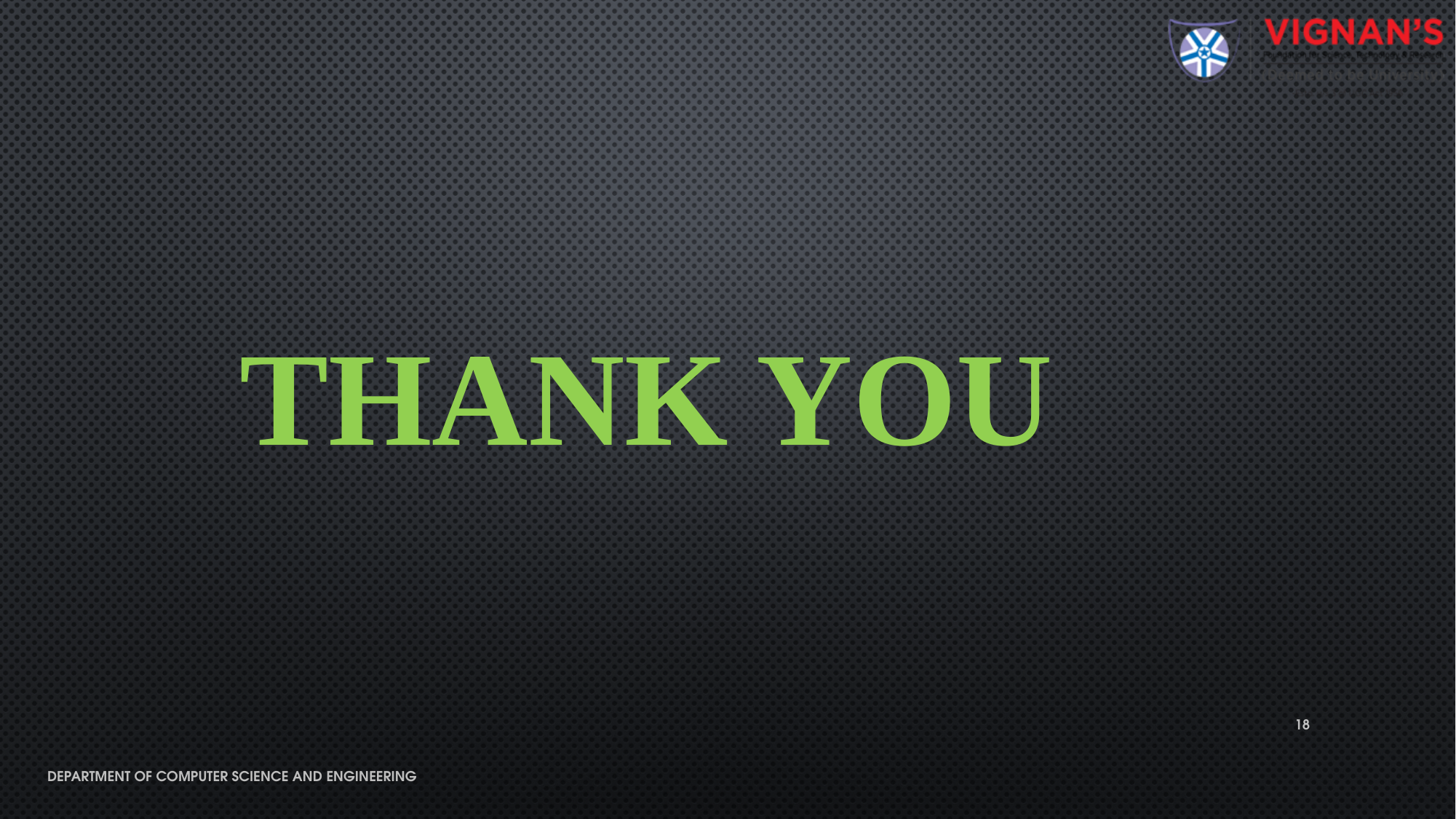

THANK YOU

18
DEPARTMENT OF COMPUTER SCIENCE AND ENGINEERING